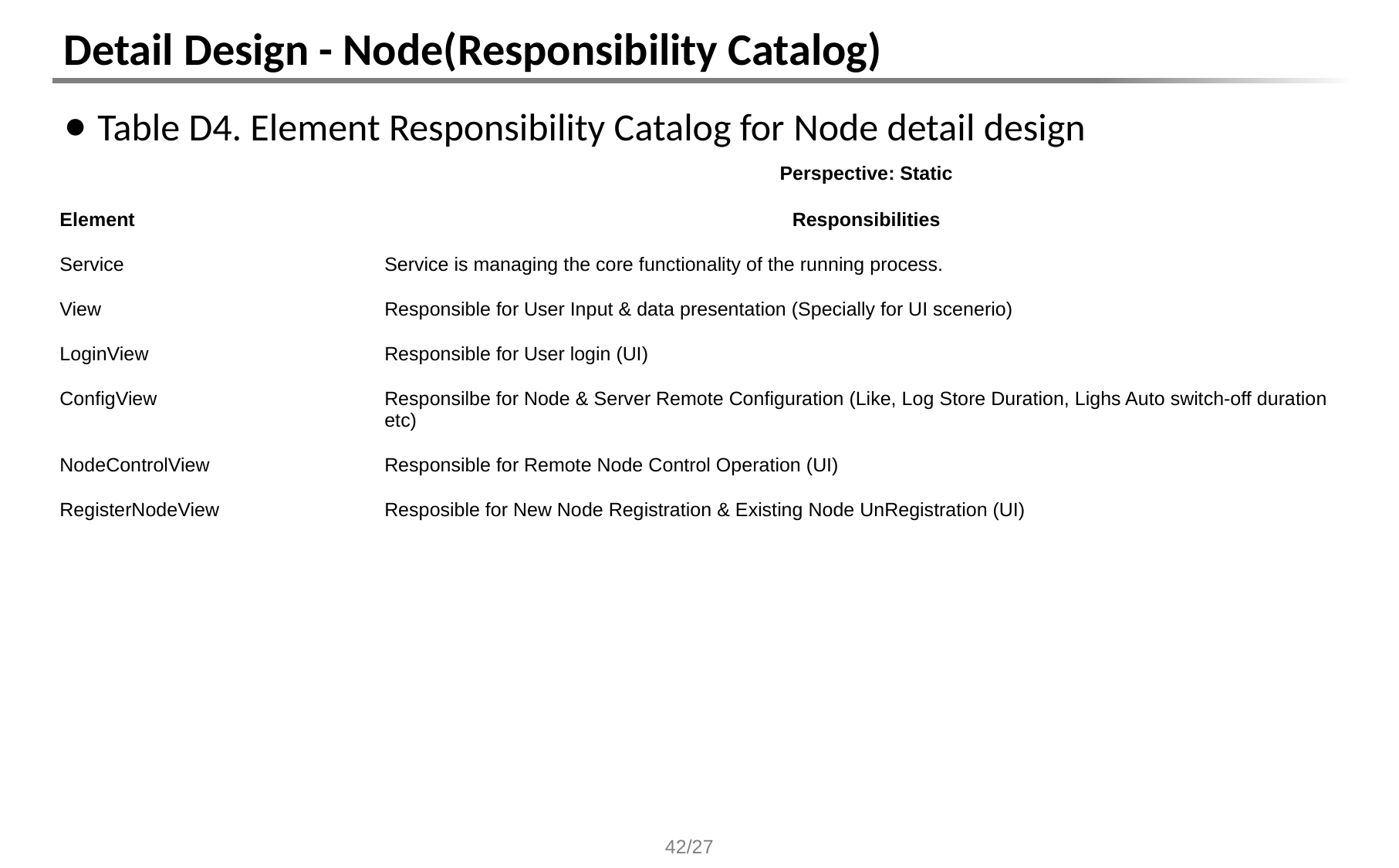

# Detail Design - Node(Responsibility Catalog)
Table D4. Element Responsibility Catalog for Node detail design

|  | Perspective: Static |
| --- | --- |
| Element | Responsibilities |
| Service | Service is managing the core functionality of the running process. |
| View | Responsible for User Input & data presentation (Specially for UI scenerio) |
| LoginView | Responsible for User login (UI) |
| ConfigView | Responsilbe for Node & Server Remote Configuration (Like, Log Store Duration, Lighs Auto switch-off duration etc) |
| NodeControlView | Responsible for Remote Node Control Operation (UI) |
| RegisterNodeView | Resposible for New Node Registration & Existing Node UnRegistration (UI) |
42/27